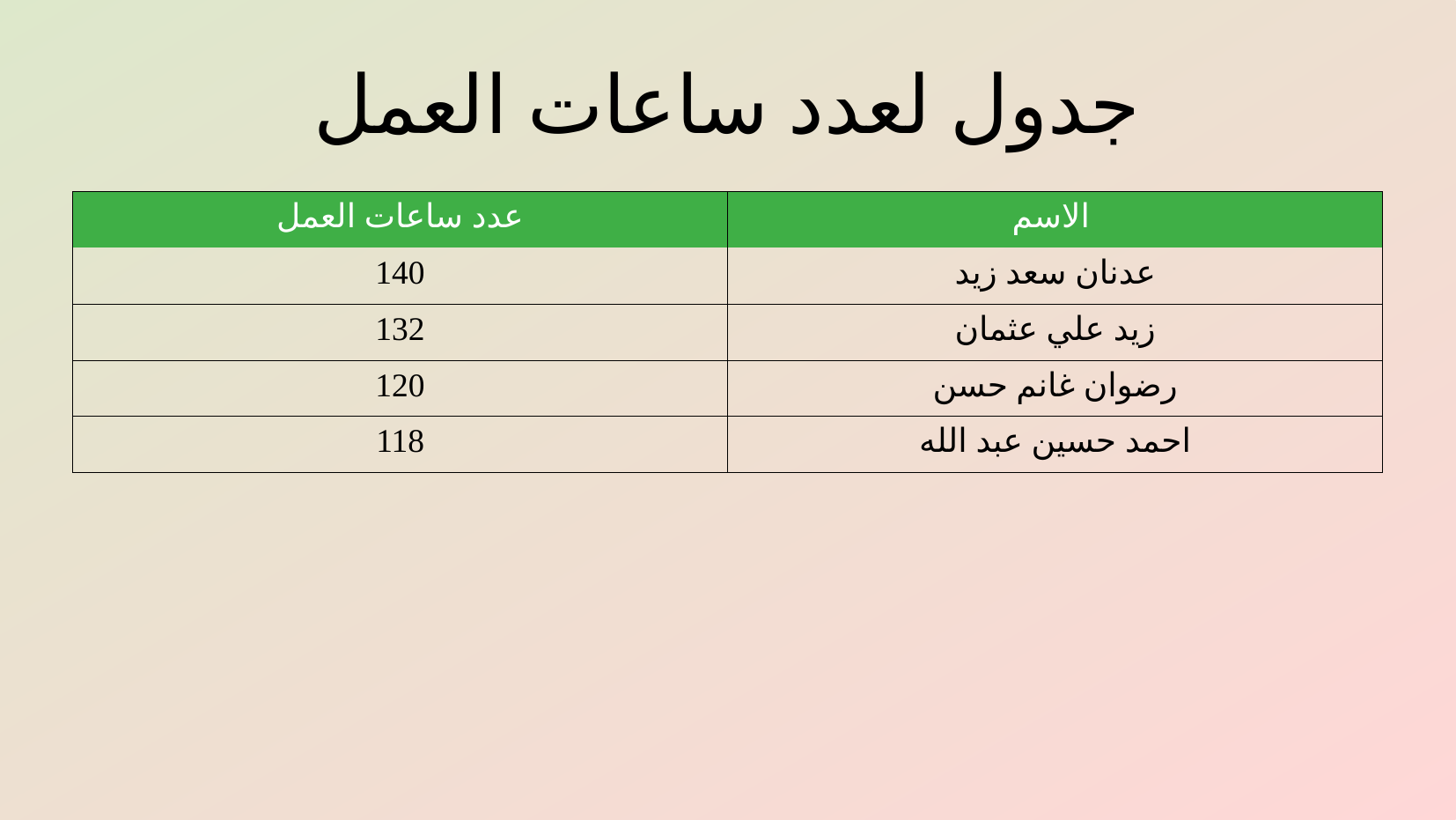

# جدول لعدد ساعات العمل
| عدد ساعات العمل | الاسم |
| --- | --- |
| 140 | عدنان سعد زيد |
| 132 | زيد علي عثمان |
| 120 | رضوان غانم حسن |
| 118 | احمد حسين عبد الله |